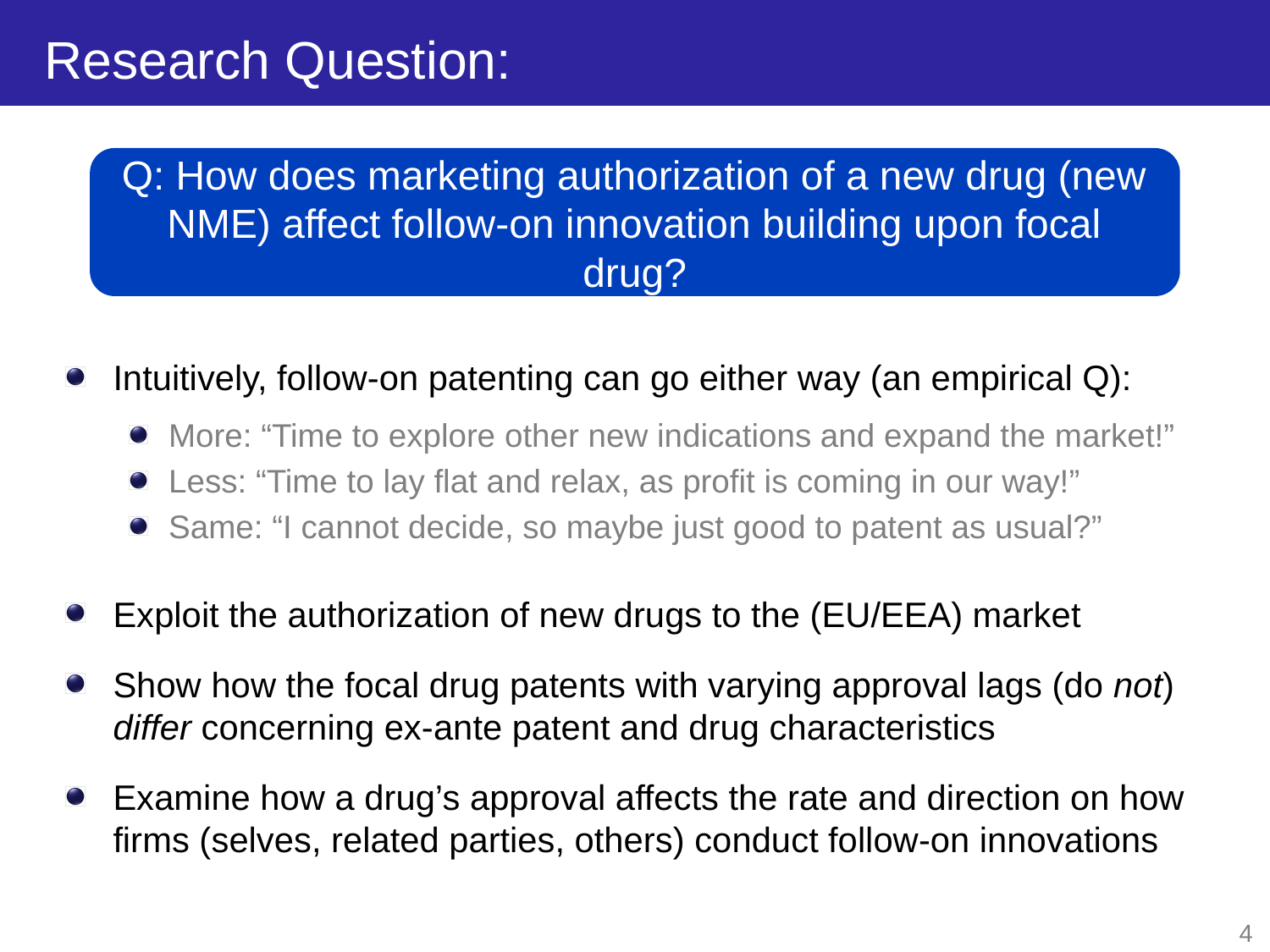

# Research Question:
Q: How does marketing authorization of a new drug (new NME) affect follow-on innovation building upon focal drug?
Intuitively, follow-on patenting can go either way (an empirical Q):
More: “Time to explore other new indications and expand the market!”
Less: “Time to lay flat and relax, as profit is coming in our way!”
Same: “I cannot decide, so maybe just good to patent as usual?”

Exploit the authorization of new drugs to the (EU/EEA) market
Show how the focal drug patents with varying approval lags (do not) differ concerning ex-ante patent and drug characteristics
Examine how a drug’s approval affects the rate and direction on how firms (selves, related parties, others) conduct follow-on innovations